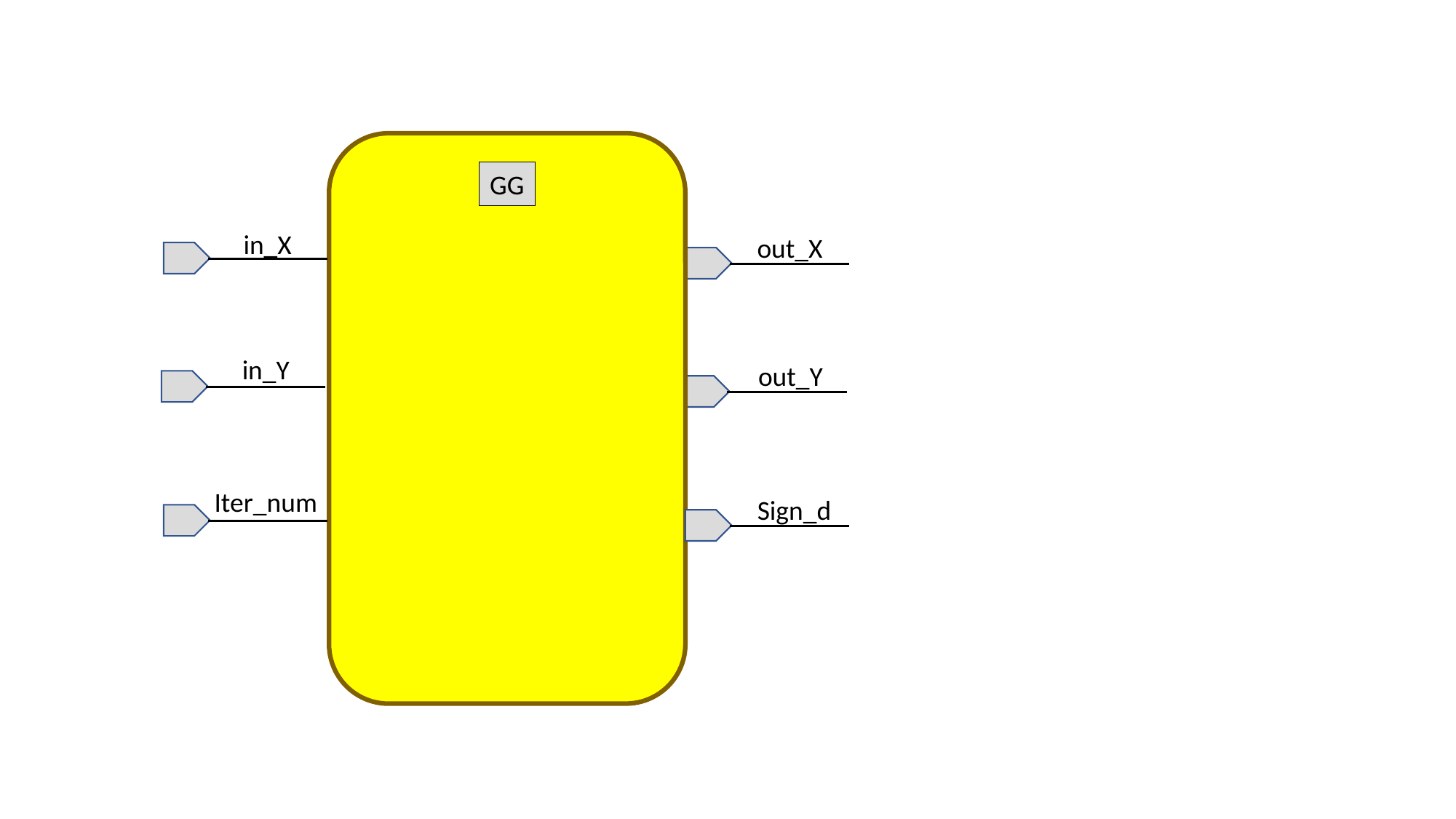

GG
in_X
out_X

in_Y
out_Y

Iter_num
Sign_d